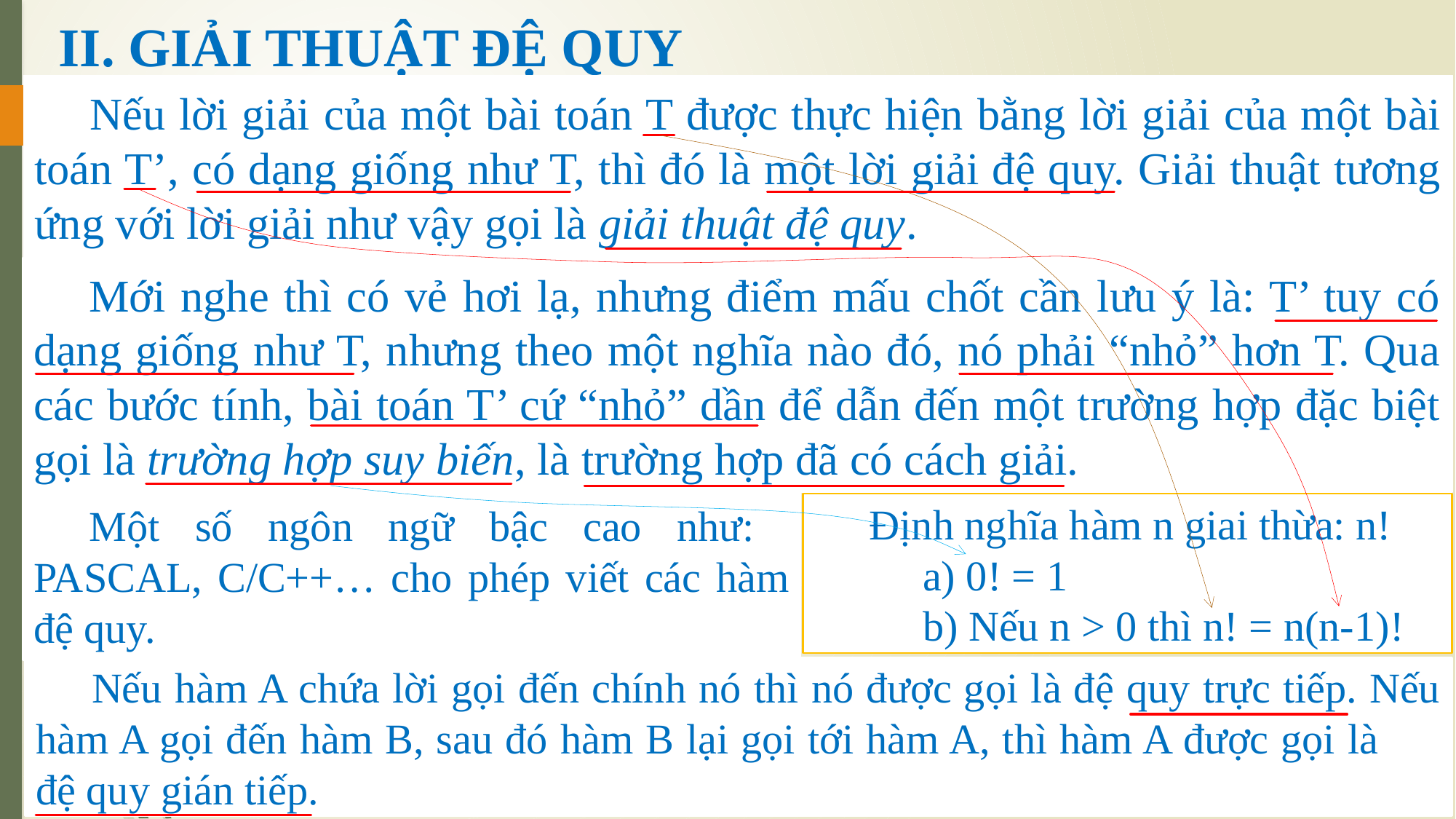

# II. GIẢI THUẬT ĐỆ QUY
Nếu lời giải của một bài toán T được thực hiện bằng lời giải của một bài toán T’, có dạng giống như T, thì đó là một lời giải đệ quy. Giải thuật tương ứng với lời giải như vậy gọi là giải thuật đệ quy.

Mới nghe thì có vẻ hơi lạ, nhưng điểm mấu chốt cần lưu ý là: T’ tuy có dạng giống như T, nhưng theo một nghĩa nào đó, nó phải “nhỏ” hơn T. Qua các bước tính, bài toán T’ cứ “nhỏ” dần để dẫn đến một trường hợp đặc biệt gọi là trường hợp suy biến, là trường hợp đã có cách giải.

Một số ngôn ngữ bậc cao như:  PASCAL, C/C++… cho phép viết các hàm đệ quy.
Định nghĩa hàm n giai thừa: n!
a) 0! = 1
b) Nếu n > 0 thì n! = n(n-1)!
Nếu hàm A chứa lời gọi đến chính nó thì nó được gọi là đệ quy trực tiếp. Nếu hàm A gọi đến hàm B, sau đó hàm B lại gọi tới hàm A, thì hàm A được gọi là      đệ quy gián tiếp.